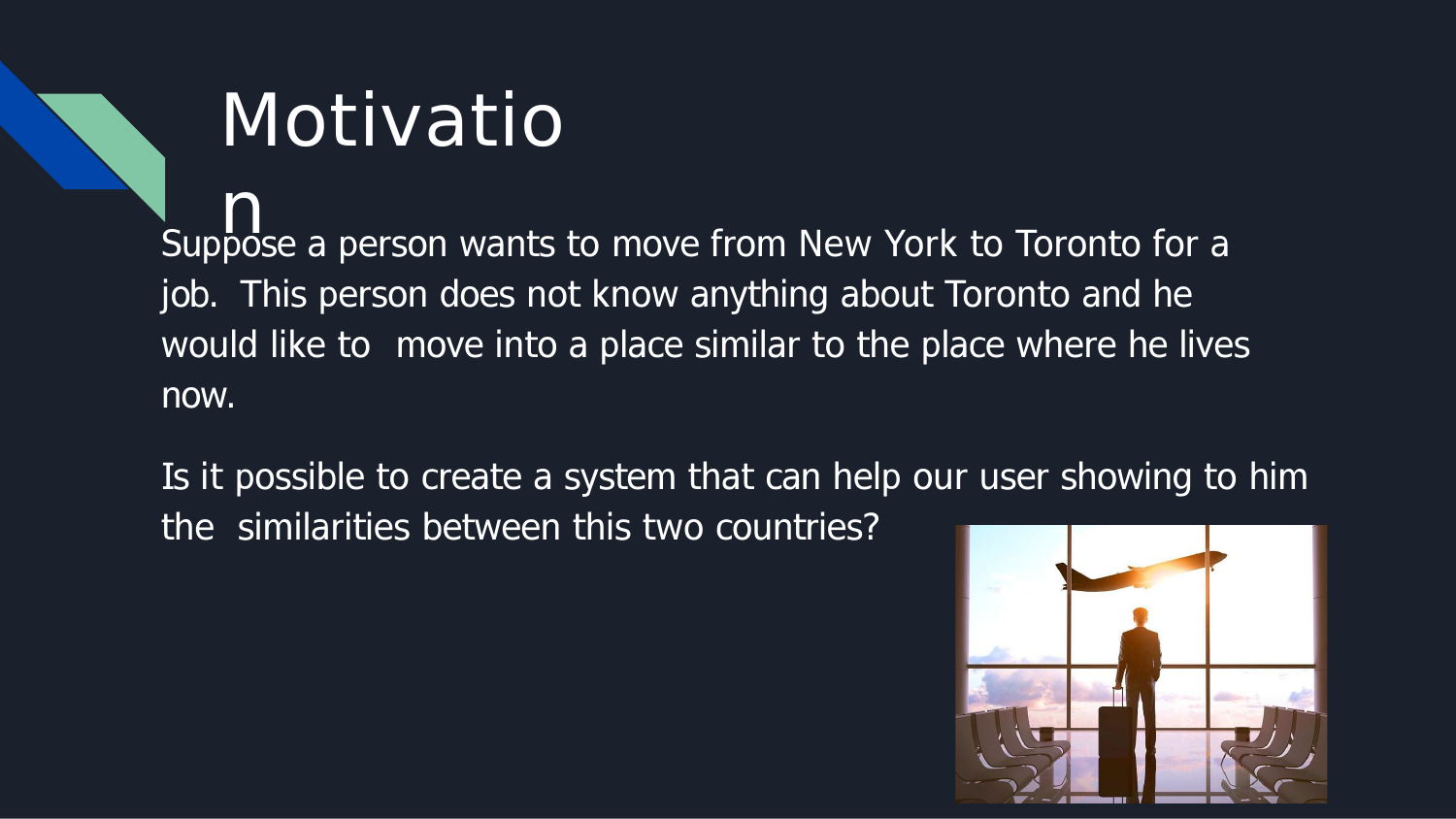

# Motivation
Suppose a person wants to move from New York to Toronto for a job.  This person does not know anything about Toronto and he would like to  move into a place similar to the place where he lives now.
Is it possible to create a system that can help our user showing to him the  similarities between this two countries?